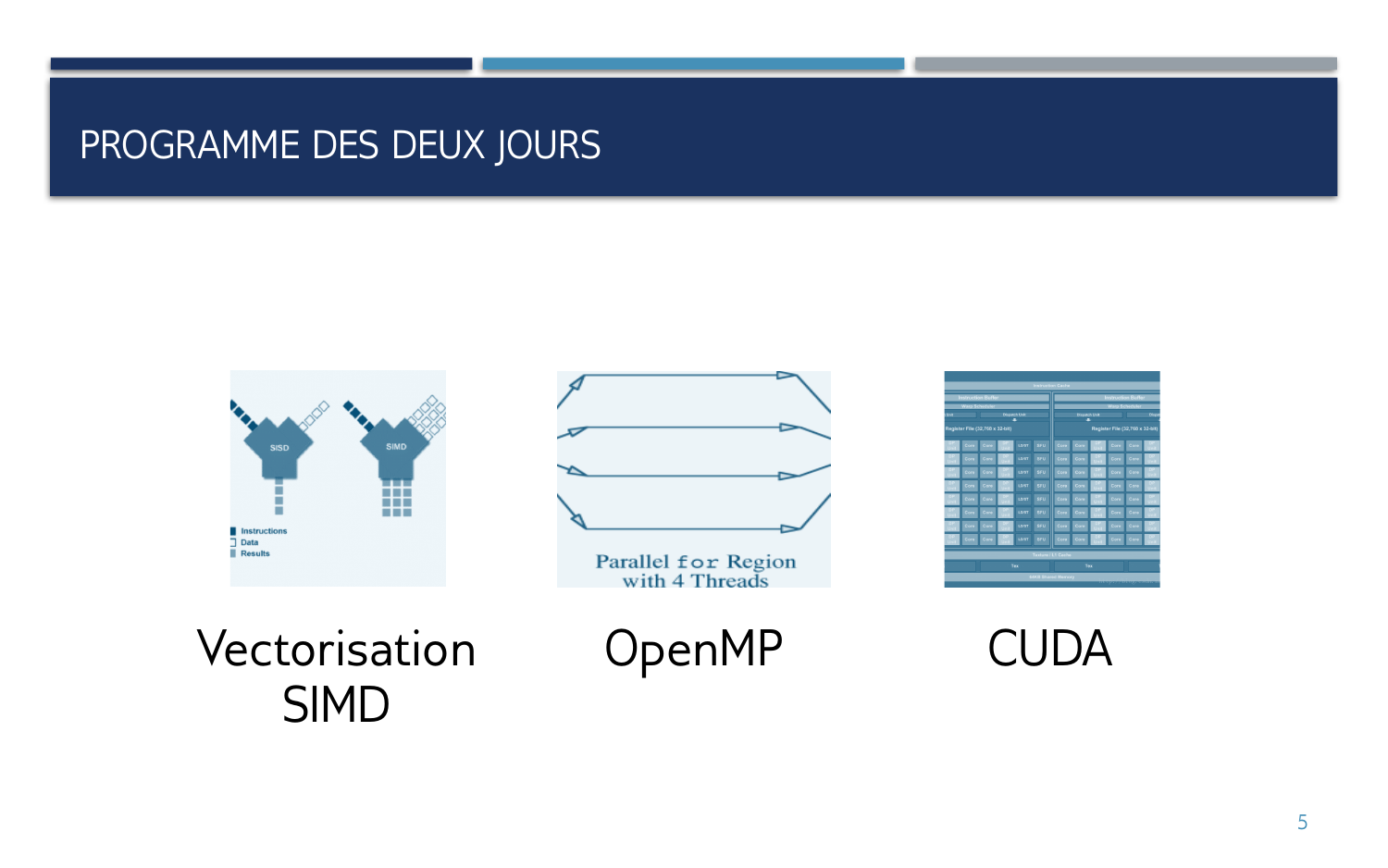

# Programme des deux jours
Vectorisation
SIMD
OpenMP
CUDA
5